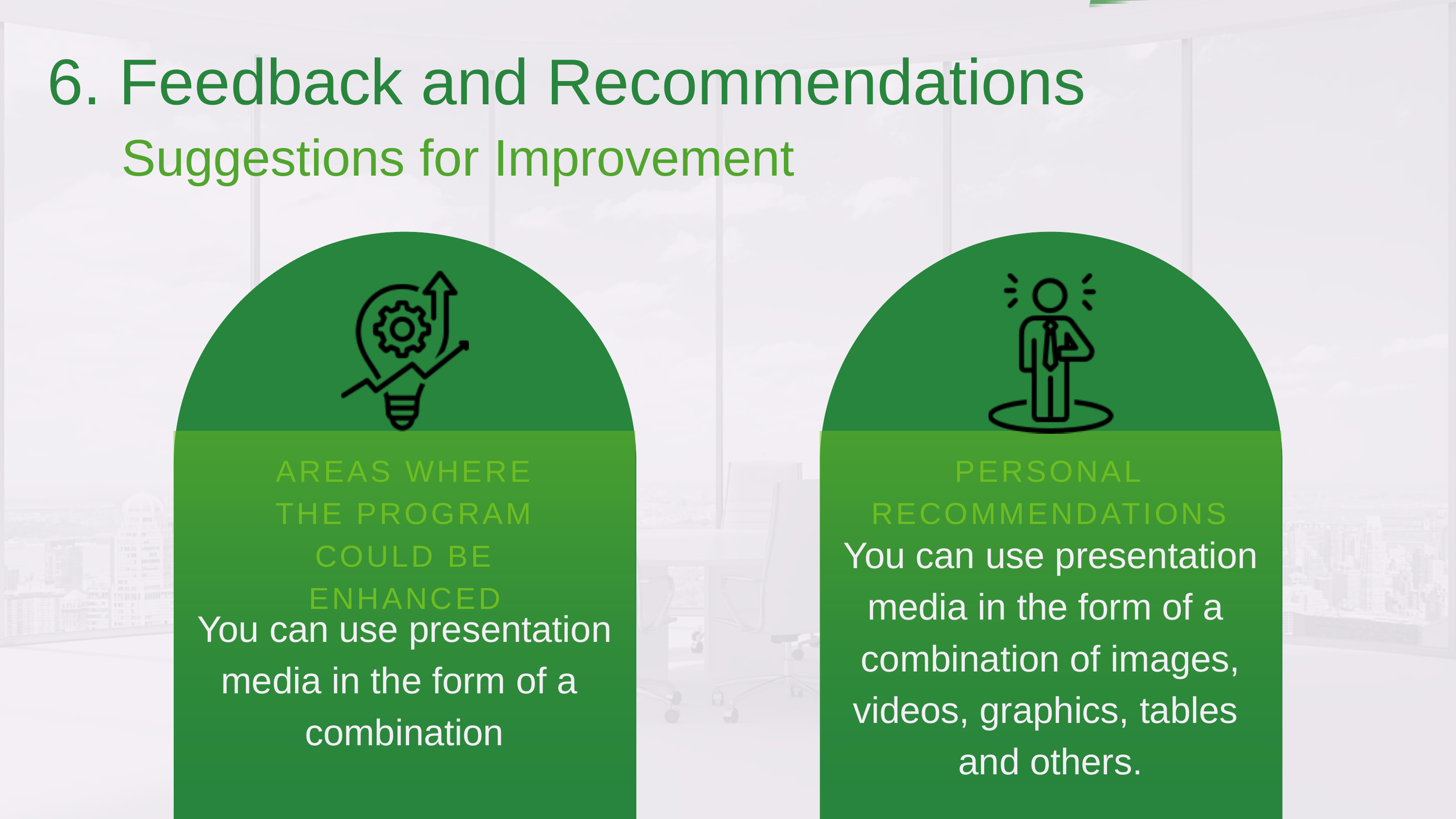

6. Feedback and Recommendations
Suggestions for Improvement

AREAS WHERE THE PROGRAM COULD BE ENHANCED
PERSONAL RECOMMENDATIONS
You can use presentation
media in the form of a
combination of images,
videos, graphics, tables
and others.
You can use presentation
media in the form of a
combination